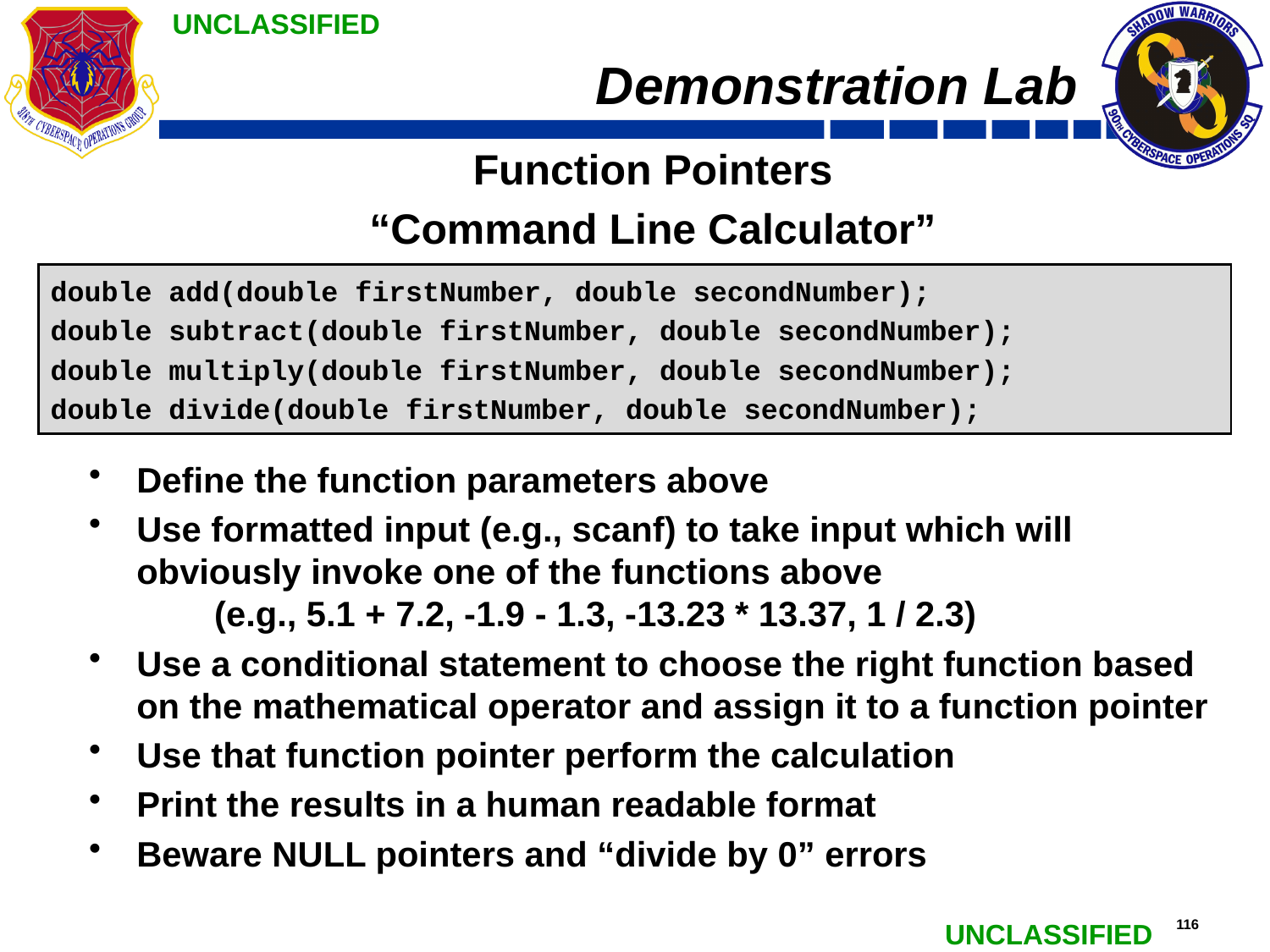

# Demonstration Lab
Function Pointers
“Command Line Calculator”

Define the function parameters above
Use formatted input (e.g., scanf) to take input which will obviously invoke one of the functions above                                           (e.g., 5.1 + 7.2, -1.9 - 1.3, -13.23 * 13.37, 1 / 2.3)
Use a conditional statement to choose the right function based on the mathematical operator and assign it to a function pointer
Use that function pointer perform the calculation
Print the results in a human readable format
Beware NULL pointers and “divide by 0” errors
double add(double firstNumber, double secondNumber);
double subtract(double firstNumber, double secondNumber);
double multiply(double firstNumber, double secondNumber);
double divide(double firstNumber, double secondNumber);